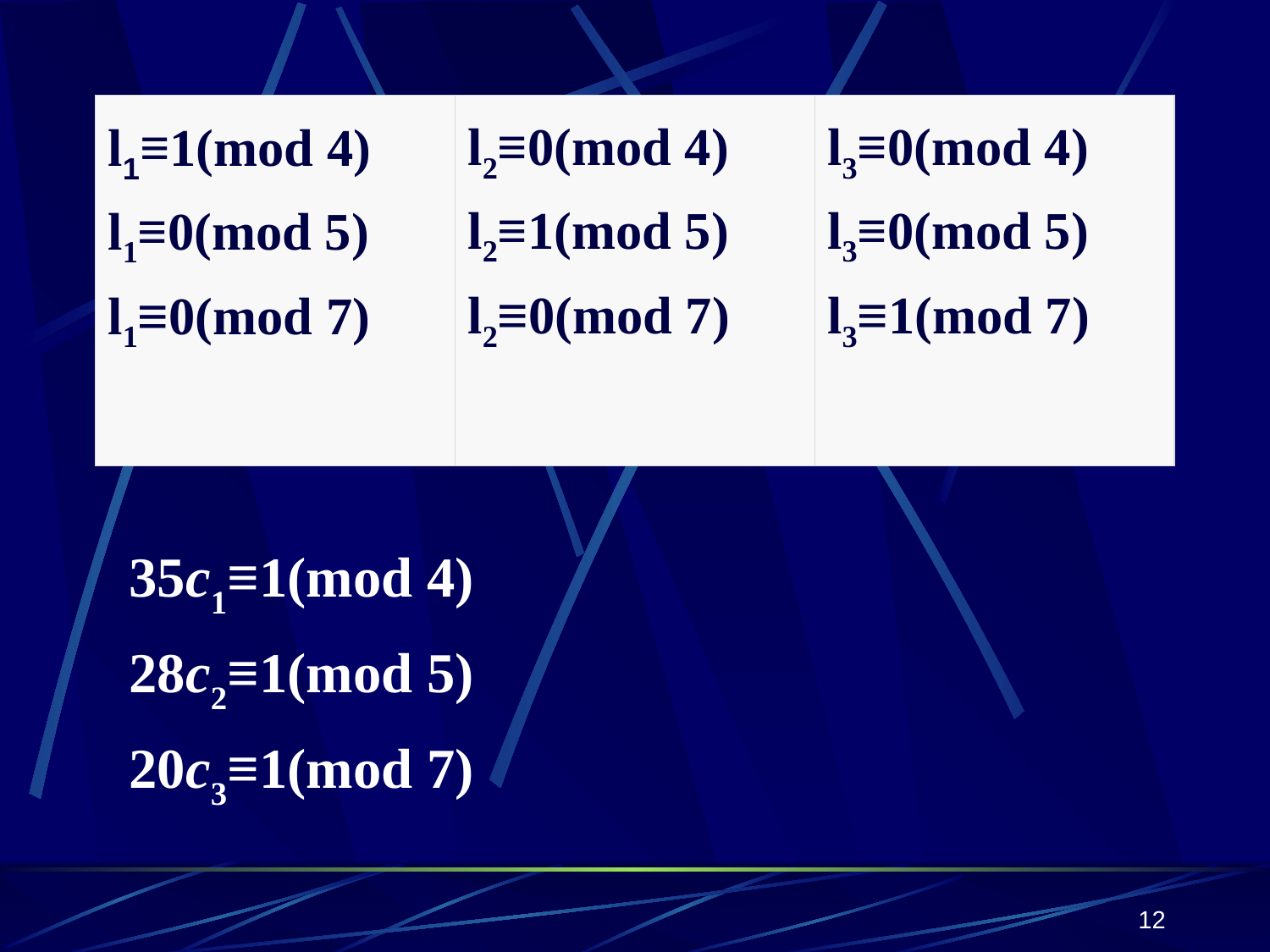

| l1≡1(mod 4) l1≡0(mod 5) l1≡0(mod 7) | l2≡0(mod 4) l2≡1(mod 5) l2≡0(mod 7) | l3≡0(mod 4) l3≡0(mod 5) l3≡1(mod 7) |
| --- | --- | --- |
35c1≡1(mod 4)
28c2≡1(mod 5)
20c3≡1(mod 7)
12